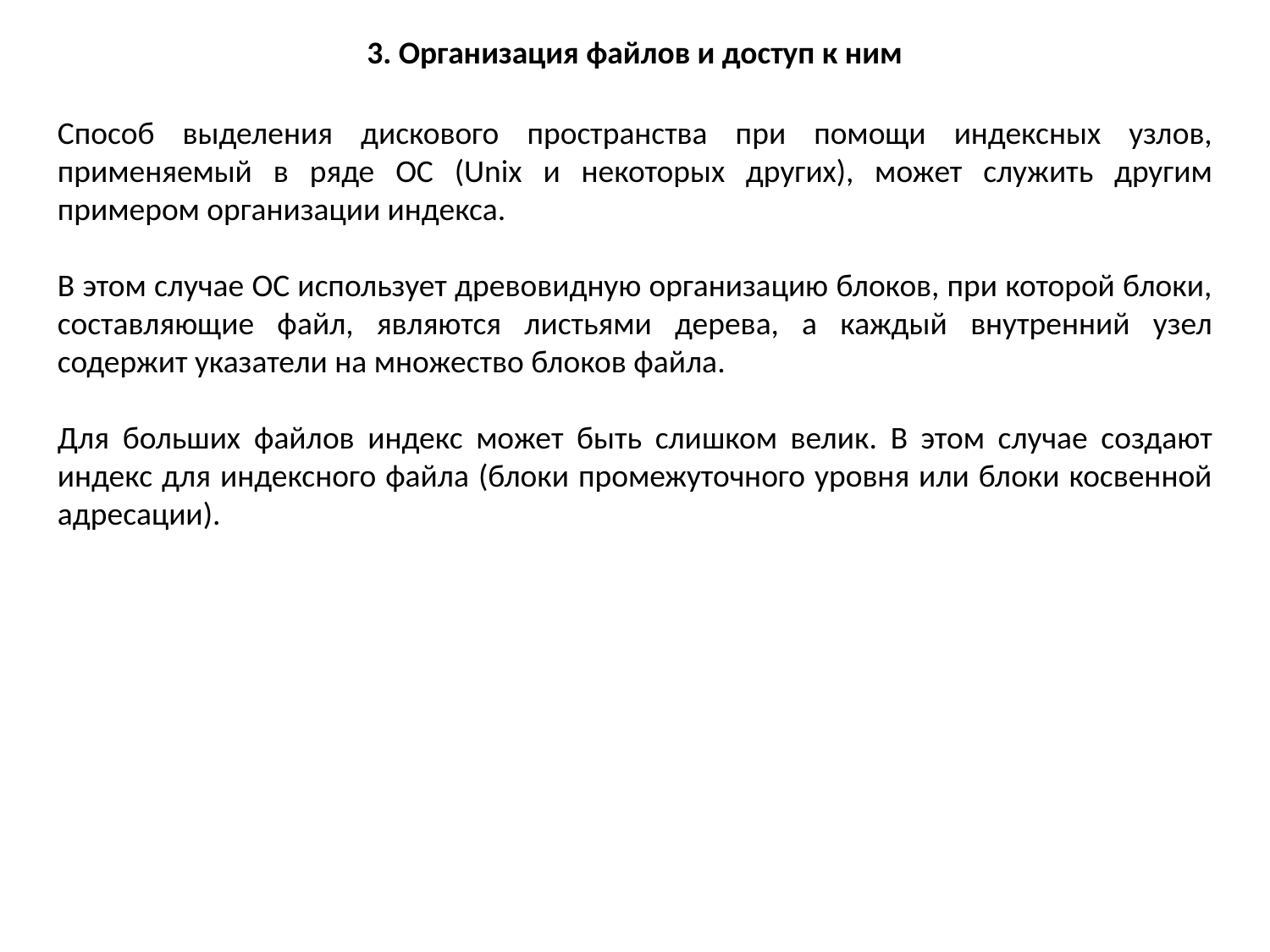

3. Организация файлов и доступ к ним
Способ выделения дискового пространства при помощи индексных узлов, применяемый в ряде ОС (Unix и некоторых других), может служить другим примером организации индекса.

В этом случае ОС использует древовидную организацию блоков, при которой блоки, составляющие файл, являются листьями дерева, а каждый внутренний узел содержит указатели на множество блоков файла.

Для больших файлов индекс может быть слишком велик. В этом случае создают индекс для индексного файла (блоки промежуточного уровня или блоки косвенной адресации).